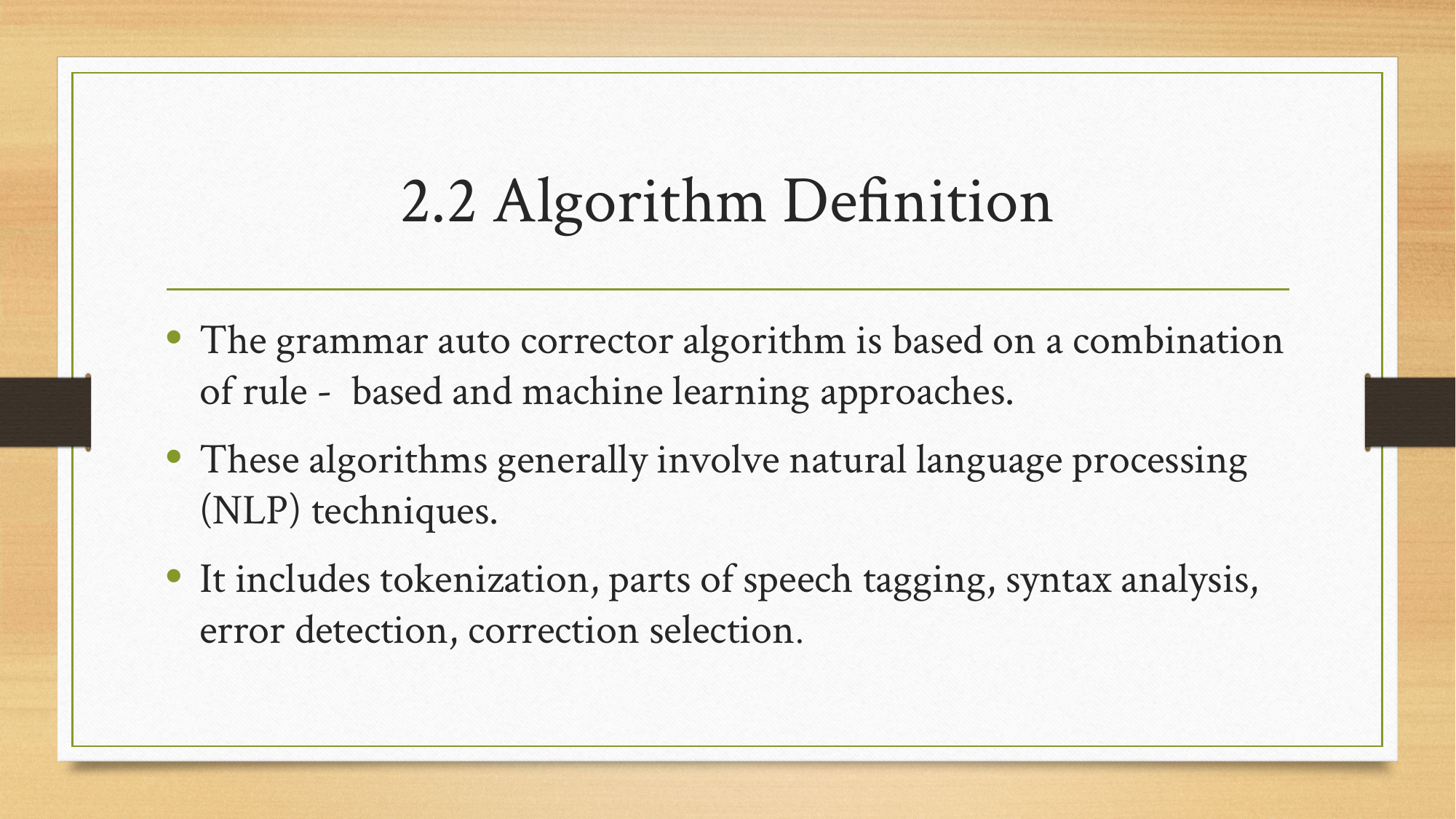

# 2.2 Algorithm Definition
The grammar auto corrector algorithm is based on a combination of rule -  based and machine learning approaches.
These algorithms generally involve natural language processing  (NLP) techniques.
It includes tokenization, parts of speech tagging, syntax analysis, error detection, correction selection.